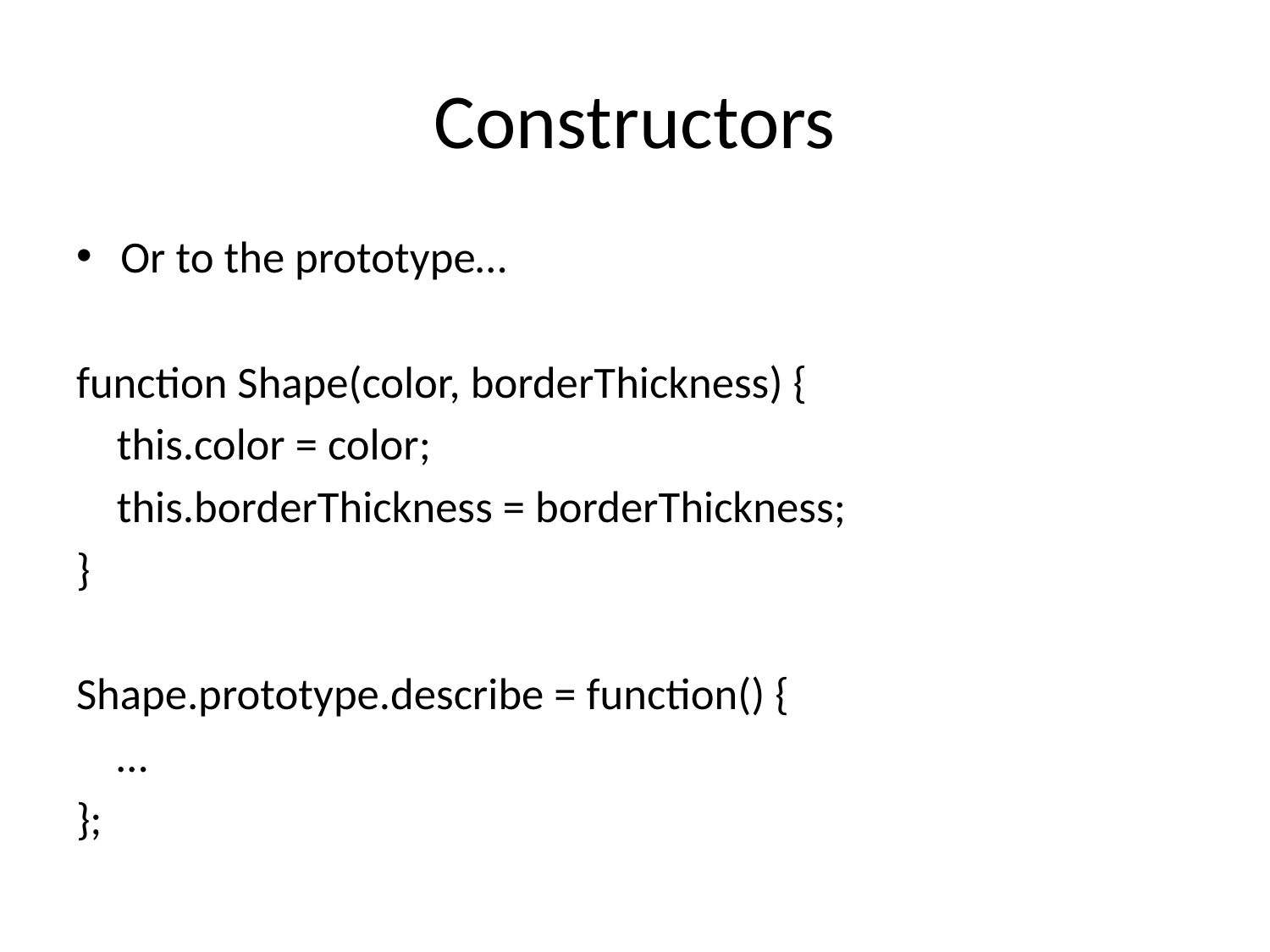

# Constructors
Or to the prototype…

function Shape(color, borderThickness) {
    this.color = color;
    this.borderThickness = borderThickness;
}

Shape.prototype.describe = function() {
    …
};